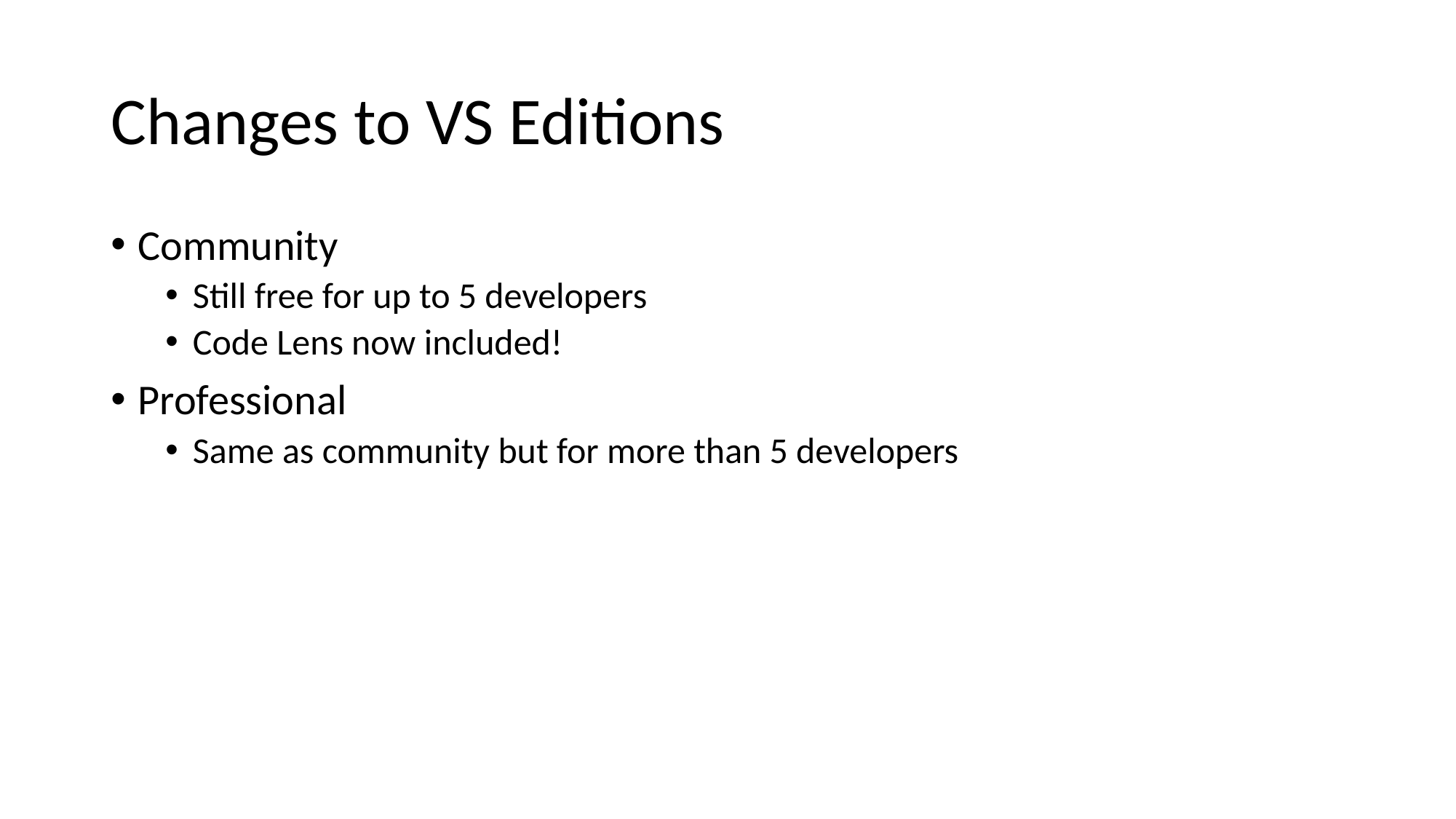

# Changes to VS Editions
Community
Still free for up to 5 developers
Code Lens now included!
Professional
Same as community but for more than 5 developers